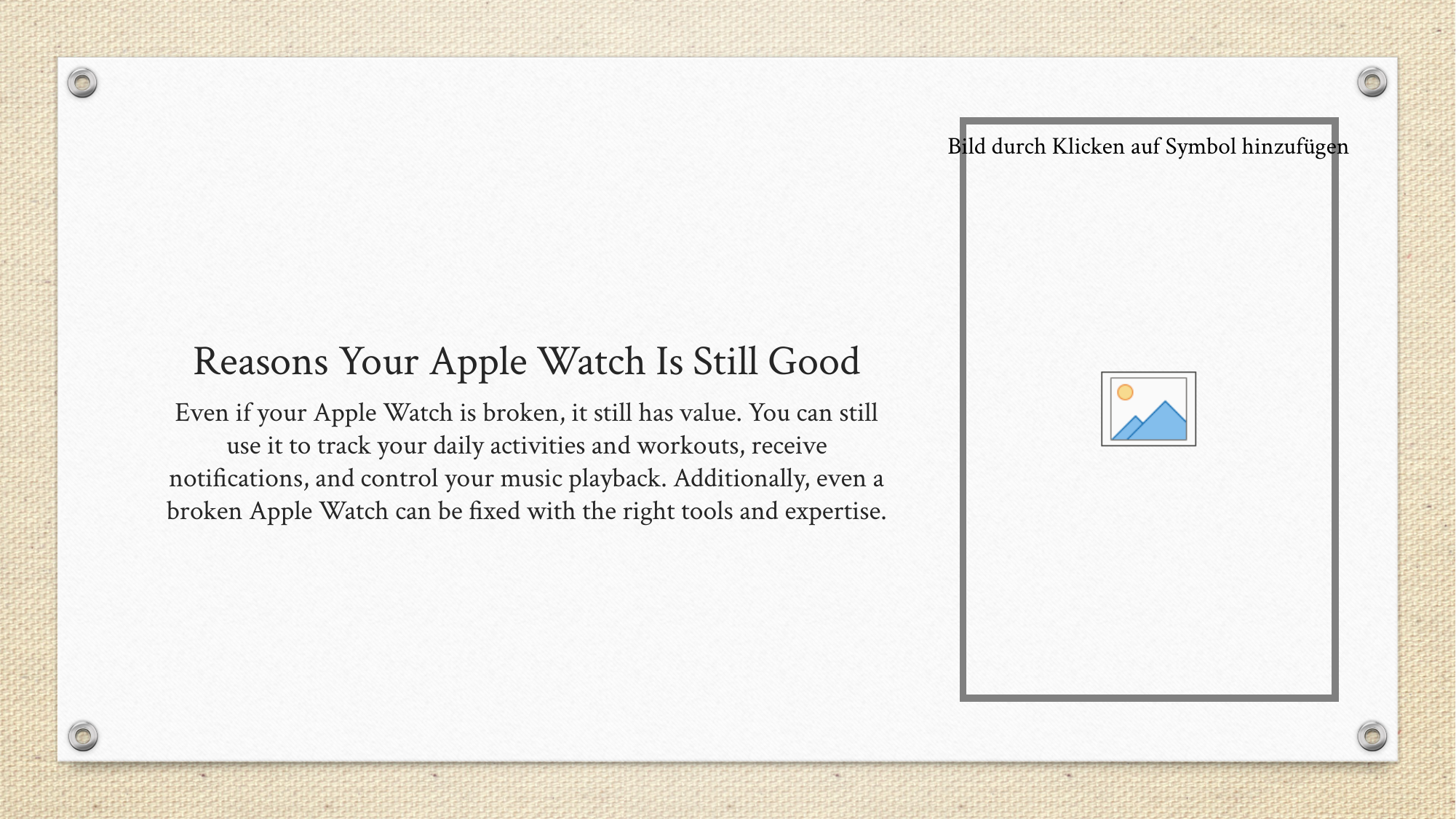

# Reasons Your Apple Watch Is Still Good
Even if your Apple Watch is broken, it still has value. You can still use it to track your daily activities and workouts, receive notifications, and control your music playback. Additionally, even a broken Apple Watch can be fixed with the right tools and expertise.